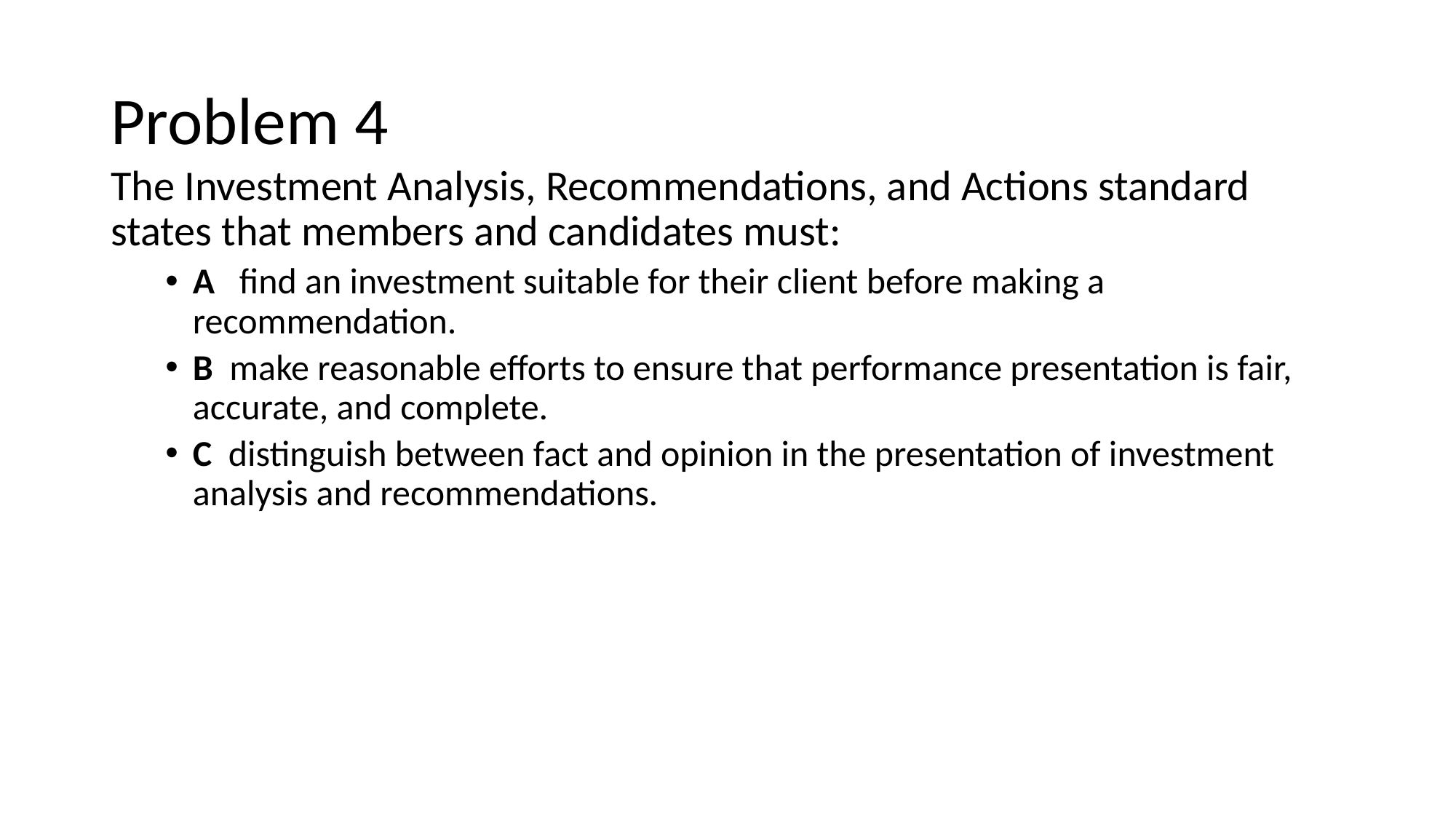

# Problem 4
The Investment Analysis, Recommendations, and Actions standard states that members and candidates must:
A   find an investment suitable for their client before making a recommendation.
B  make reasonable efforts to ensure that performance presentation is fair, accurate, and complete.
C  distinguish between fact and opinion in the presentation of investment analysis and recommendations.